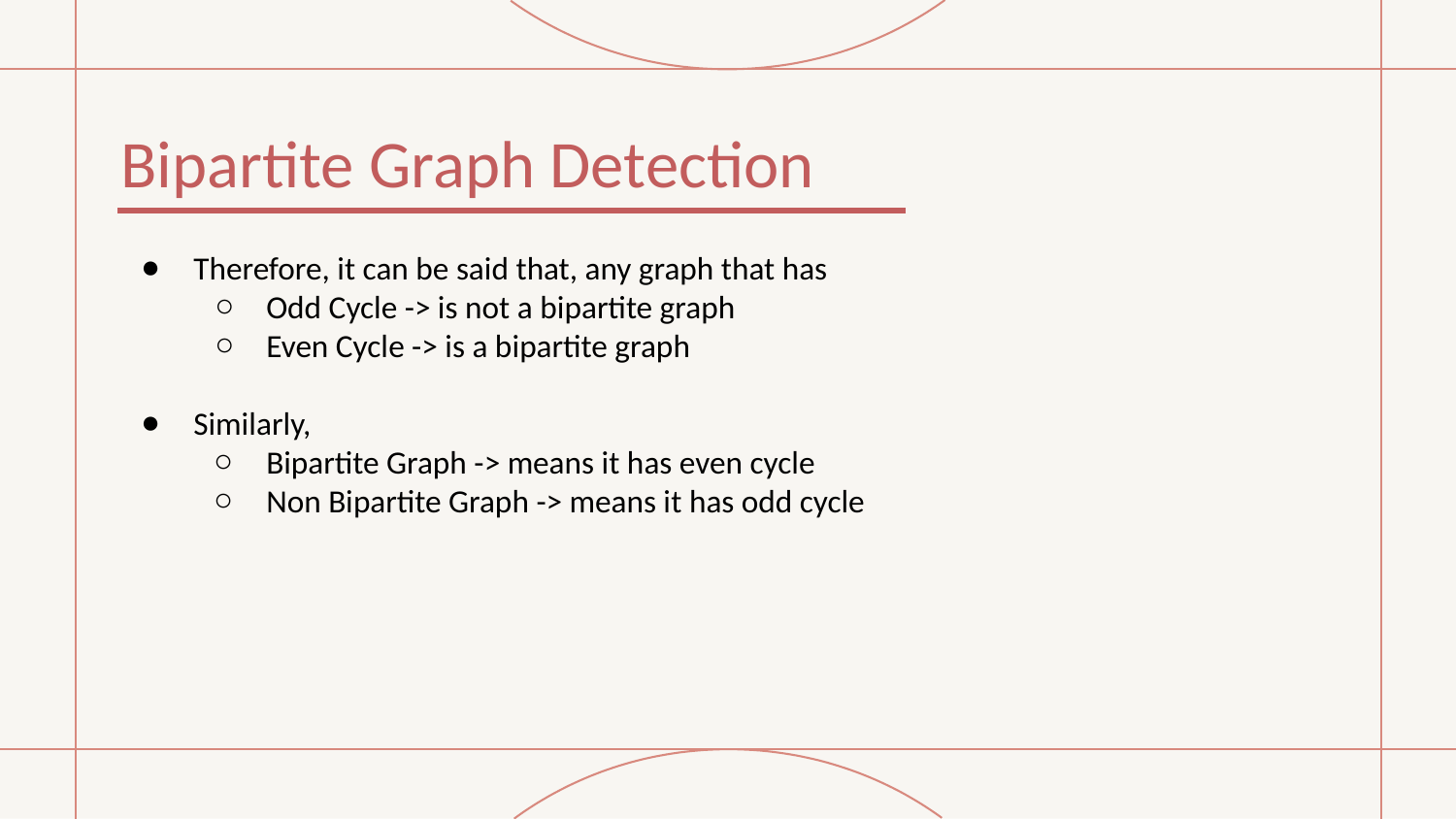

# Bipartite Graph Detection
Therefore, it can be said that, any graph that has
Odd Cycle -> is not a bipartite graph
Even Cycle -> is a bipartite graph

Similarly,
Bipartite Graph -> means it has even cycle
Non Bipartite Graph -> means it has odd cycle